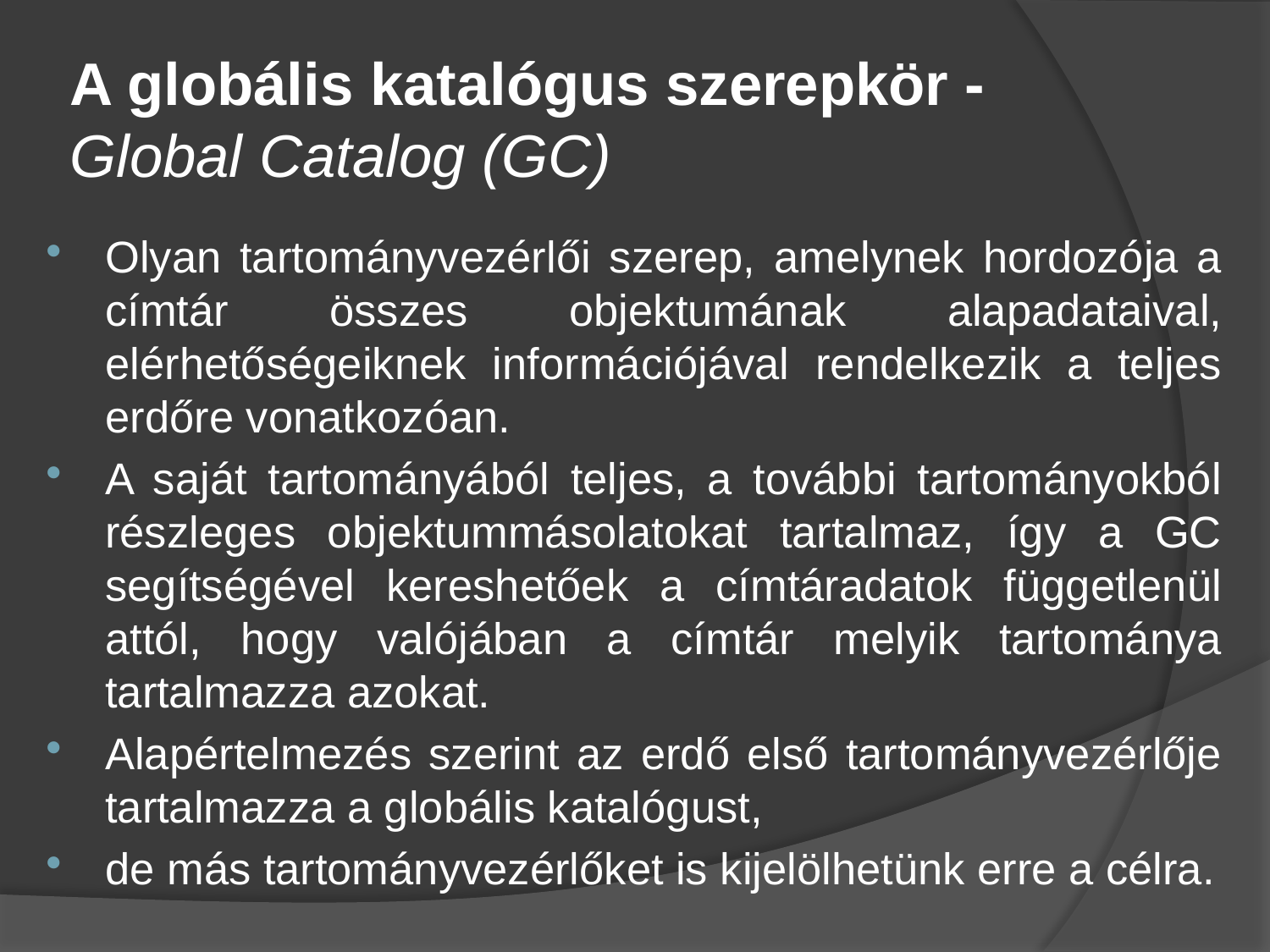

# A globális katalógus szerepkör - Global Catalog (GC)
Olyan tartományvezérlői szerep, amelynek hordozója a címtár összes objektumának alapadataival, elérhetőségeiknek információjával rendelkezik a teljes erdőre vonatkozóan.
A saját tartományából teljes, a további tartományokból részleges objektummásolatokat tartalmaz, így a GC segítségével kereshetőek a címtáradatok függetlenül attól, hogy valójában a címtár melyik tartománya tartalmazza azokat.
Alapértelmezés szerint az erdő első tartományvezérlője tartalmazza a globális katalógust,
de más tartományvezérlőket is kijelölhetünk erre a célra.